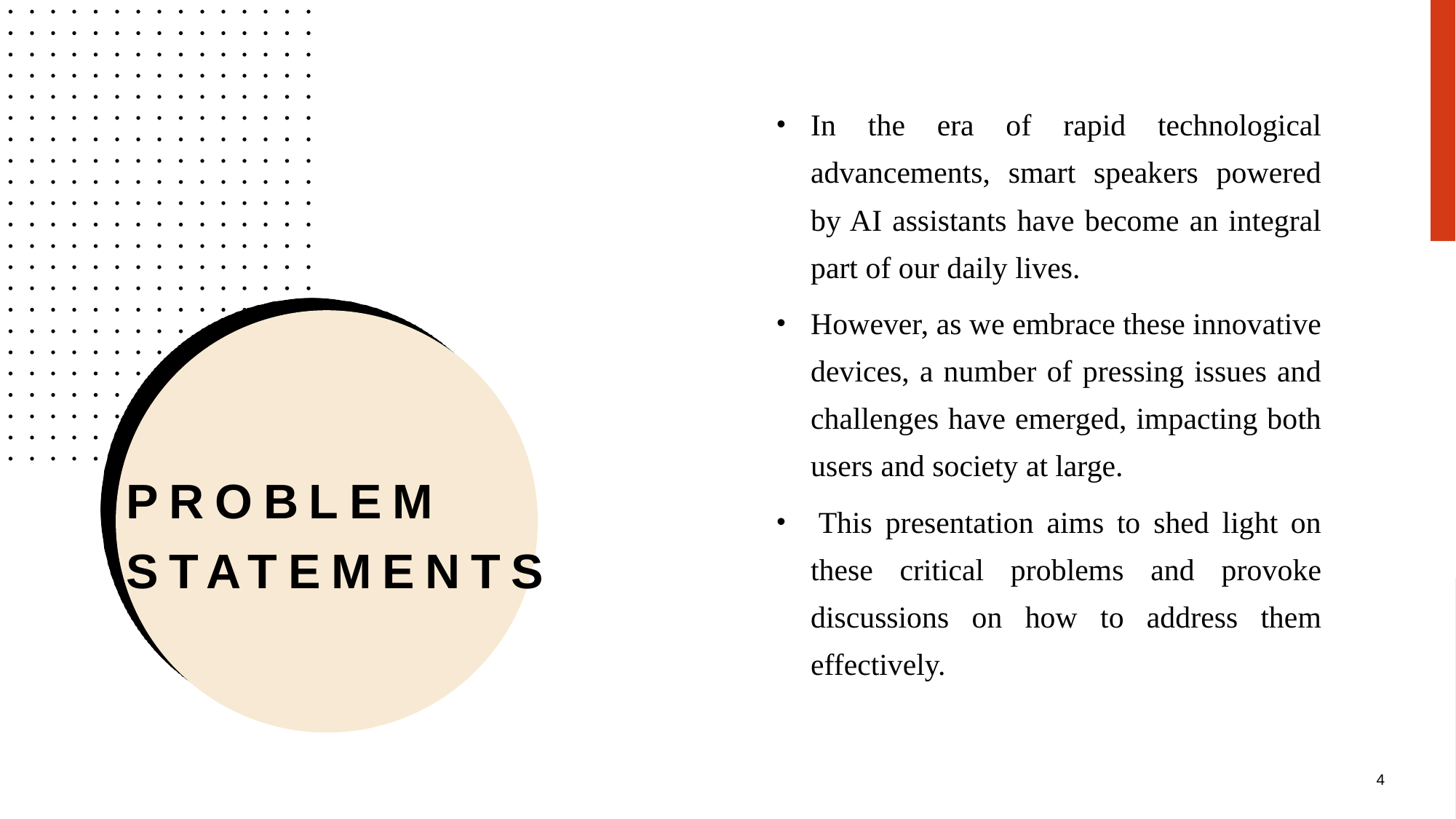

In the era of rapid technological advancements, smart speakers powered by AI assistants have become an integral part of our daily lives.
However, as we embrace these innovative devices, a number of pressing issues and challenges have emerged, impacting both users and society at large.
 This presentation aims to shed light on these critical problems and provoke discussions on how to address them effectively.
# Problem statements

4